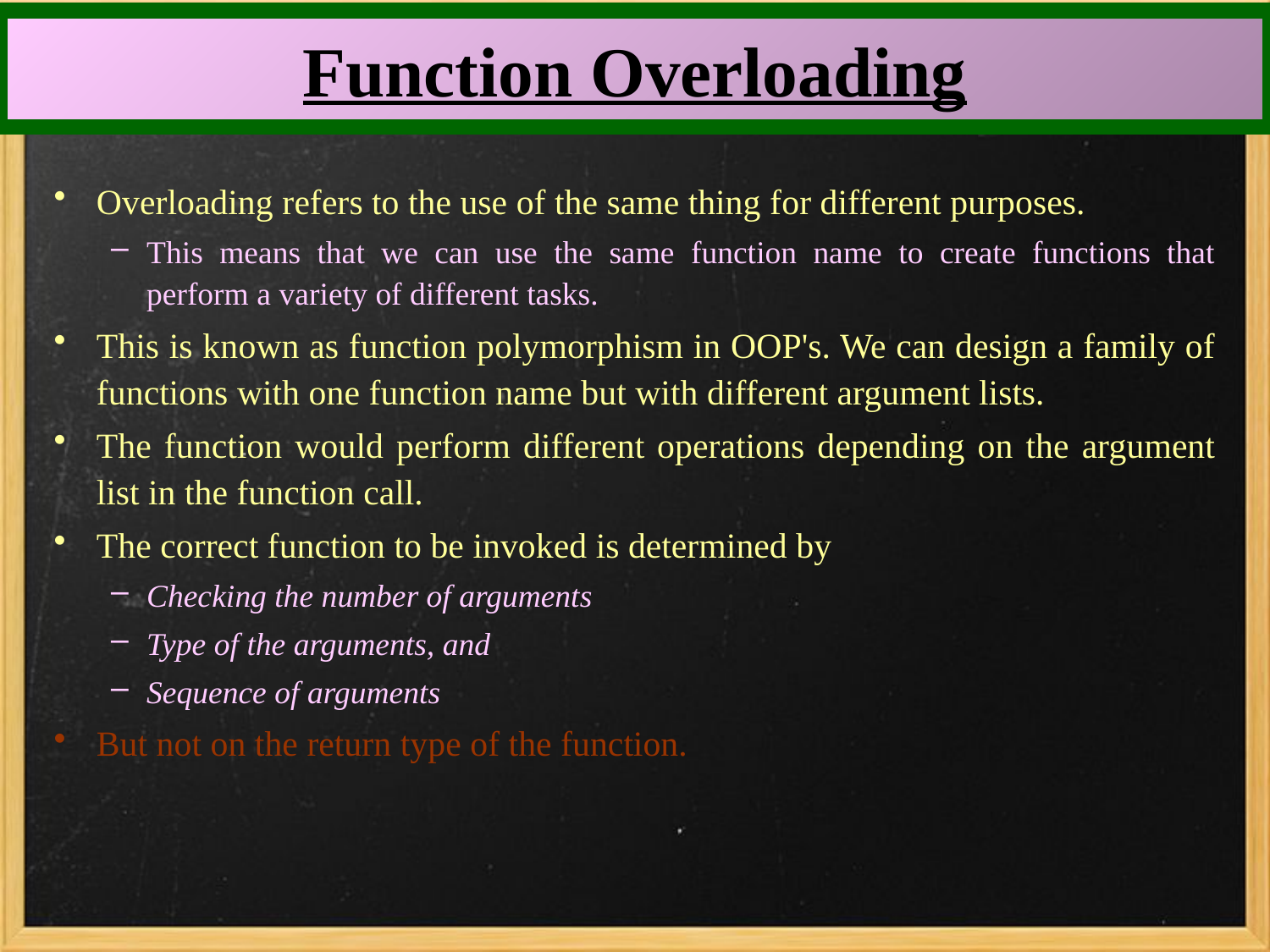

# Function Overloading
Overloading refers to the use of the same thing for different purposes.
This means that we can use the same function name to create functions that perform a variety of different tasks.
This is known as function polymorphism in OOP's. We can design a family of functions with one function name but with different argument lists.
The function would perform different operations depending on the argument list in the function call.
The correct function to be invoked is determined by
Checking the number of arguments
Type of the arguments, and
Sequence of arguments
But not on the return type of the function.